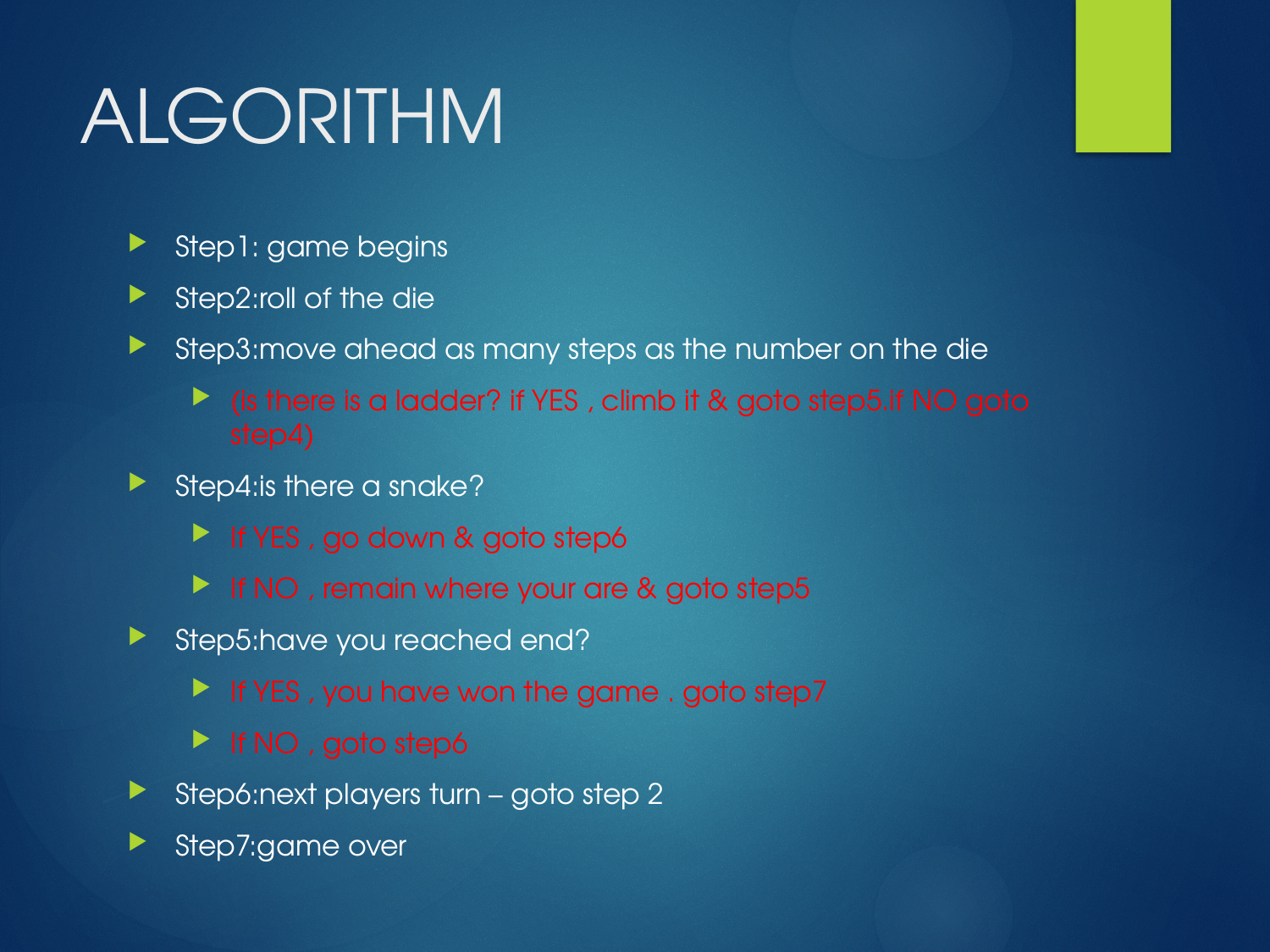

# ALGORITHM
Step1: game begins
Step2:roll of the die
Step3:move ahead as many steps as the number on the die
(is there is a ladder? if YES , climb it & goto step5.if NO goto step4)
Step4:is there a snake?
If YES , go down & goto step6
If NO , remain where your are & goto step5
Step5:have you reached end?
If YES , you have won the game . goto step7
If NO , goto step6
Step6:next players turn – goto step 2
Step7:game over